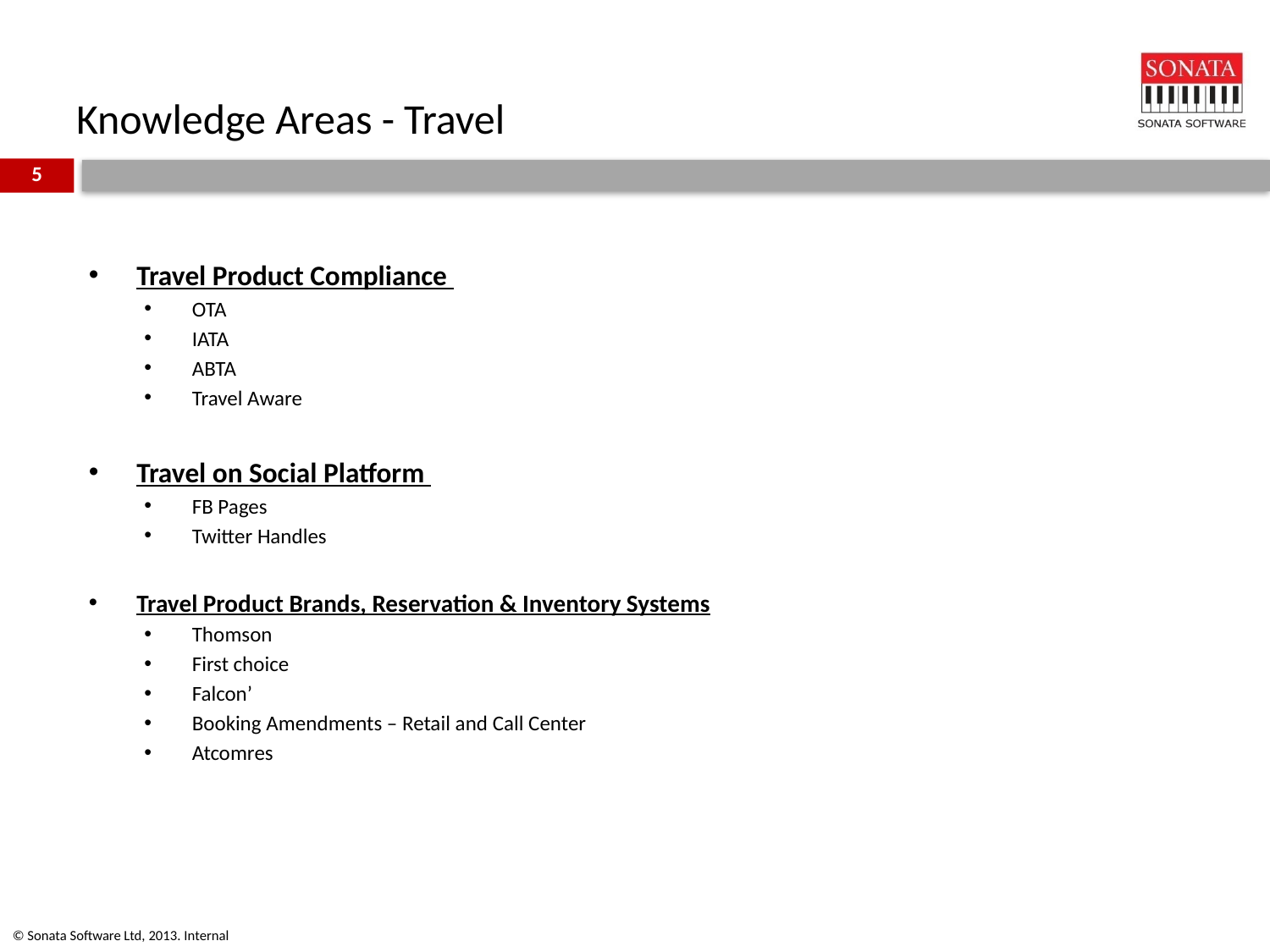

# Knowledge Areas - Travel

Travel Product Compliance
OTA
IATA
ABTA
Travel Aware

Travel on Social Platform
FB Pages
Twitter Handles

Travel Product Brands, Reservation & Inventory Systems
Thomson
First choice
Falcon’
Booking Amendments – Retail and Call Center
Atcomres